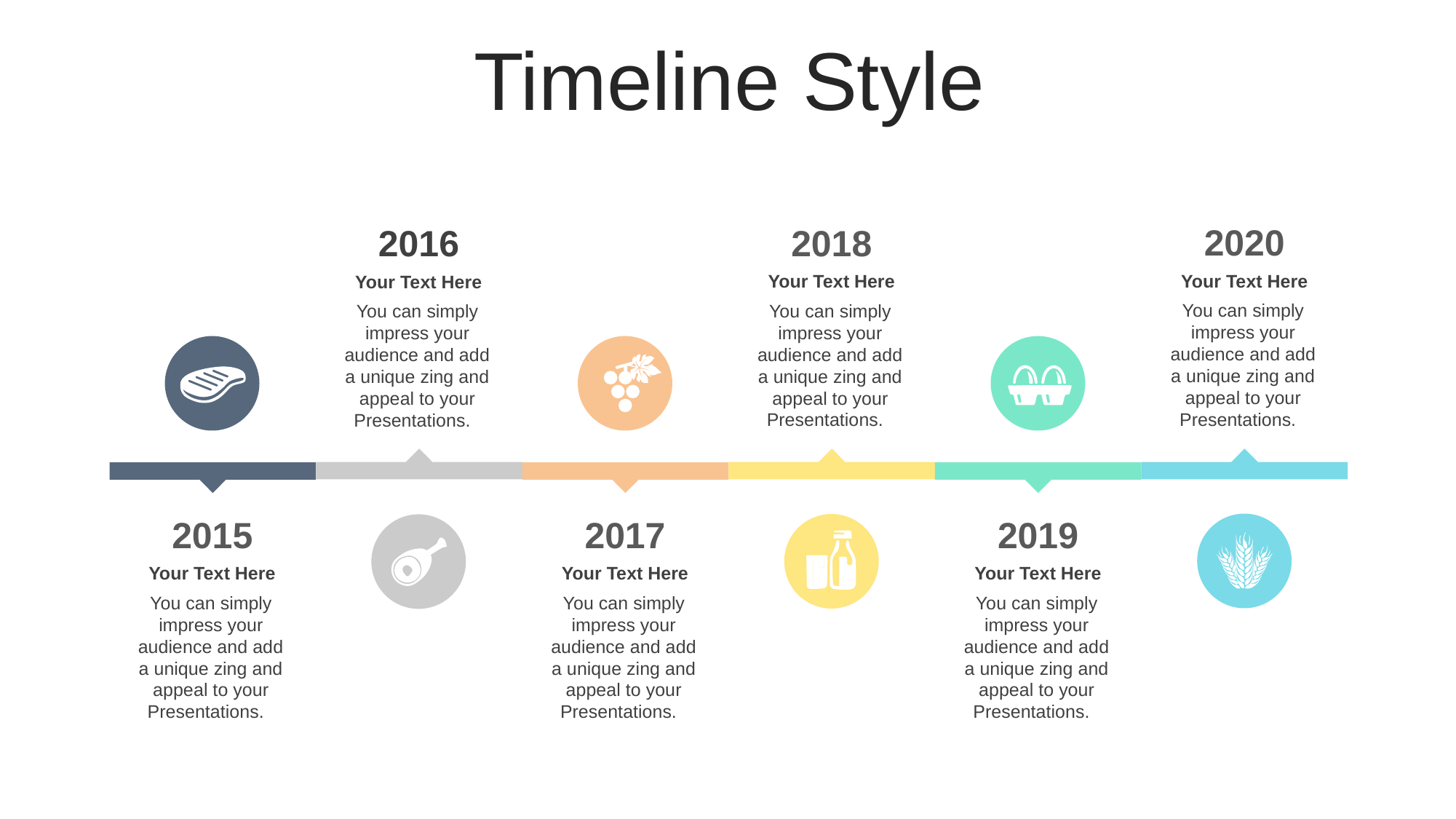

Timeline Style
2020
2018
2016
Your Text Here
You can simply impress your audience and add a unique zing and appeal to your Presentations.
Your Text Here
You can simply impress your audience and add a unique zing and appeal to your Presentations.
Your Text Here
You can simply impress your audience and add a unique zing and appeal to your Presentations.

2015
2017
2019

Your Text Here
You can simply impress your audience and add a unique zing and appeal to your Presentations.
Your Text Here
You can simply impress your audience and add a unique zing and appeal to your Presentations.
Your Text Here
You can simply impress your audience and add a unique zing and appeal to your Presentations.